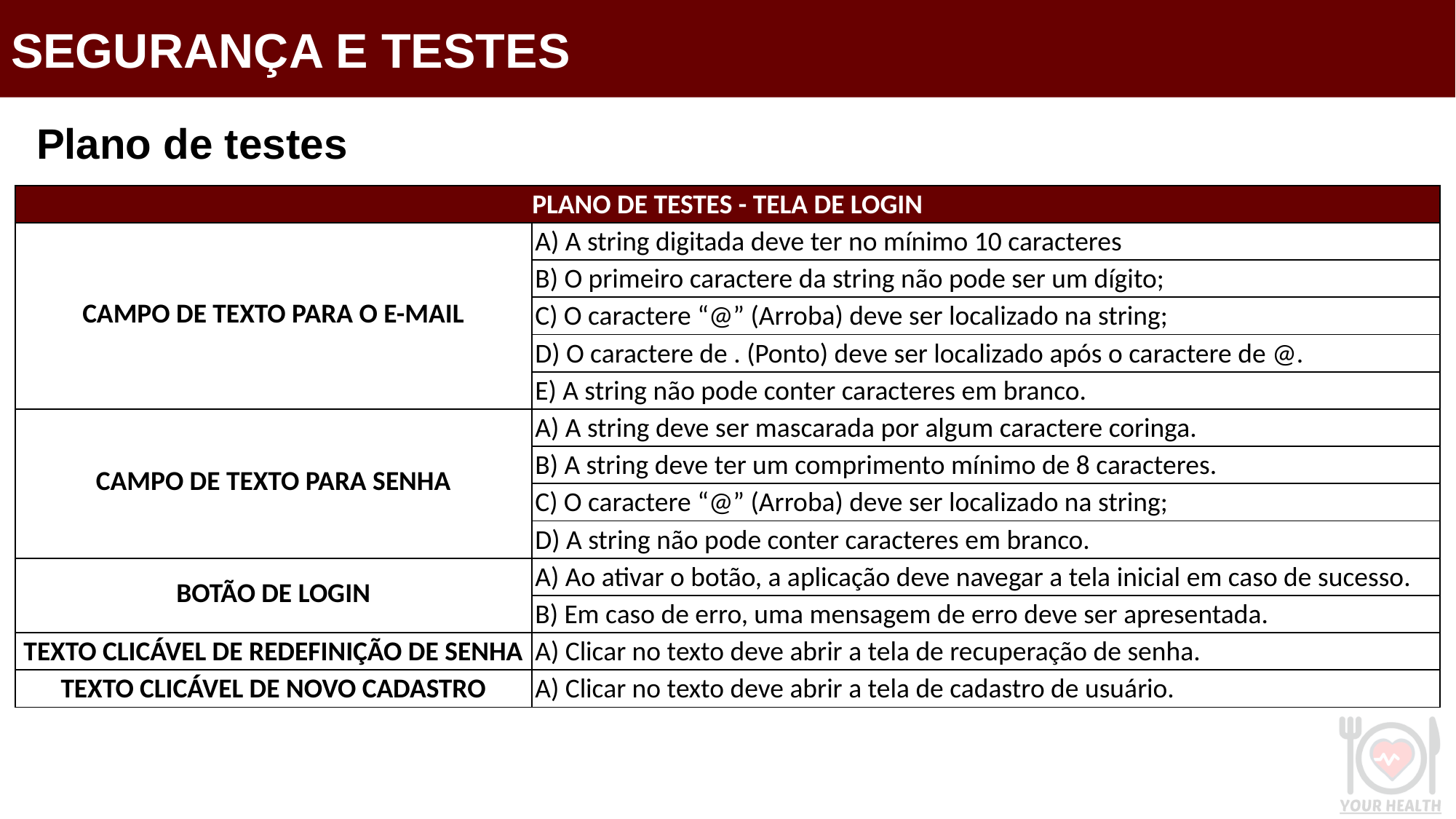

SEGURANÇA E TESTES
Plano de testes
| PLANO DE TESTES - TELA DE LOGIN |  |
| --- | --- |
| CAMPO DE TEXTO PARA O E-MAIL | A) A string digitada deve ter no mínimo 10 caracteres |
|  | B) O primeiro caractere da string não pode ser um dígito; |
|  | C) O caractere “@” (Arroba) deve ser localizado na string; |
|  | D) O caractere de . (Ponto) deve ser localizado após o caractere de @. |
|  | E) A string não pode conter caracteres em branco. |
| CAMPO DE TEXTO PARA SENHA | A) A string deve ser mascarada por algum caractere coringa. |
|  | B) A string deve ter um comprimento mínimo de 8 caracteres. |
|  | C) O caractere “@” (Arroba) deve ser localizado na string; |
|  | D) A string não pode conter caracteres em branco. |
| BOTÃO DE LOGIN | A) Ao ativar o botão, a aplicação deve navegar a tela inicial em caso de sucesso. |
|  | B) Em caso de erro, uma mensagem de erro deve ser apresentada. |
| TEXTO CLICÁVEL DE REDEFINIÇÃO DE SENHA | A) Clicar no texto deve abrir a tela de recuperação de senha. |
| TEXTO CLICÁVEL DE NOVO CADASTRO | A) Clicar no texto deve abrir a tela de cadastro de usuário. |